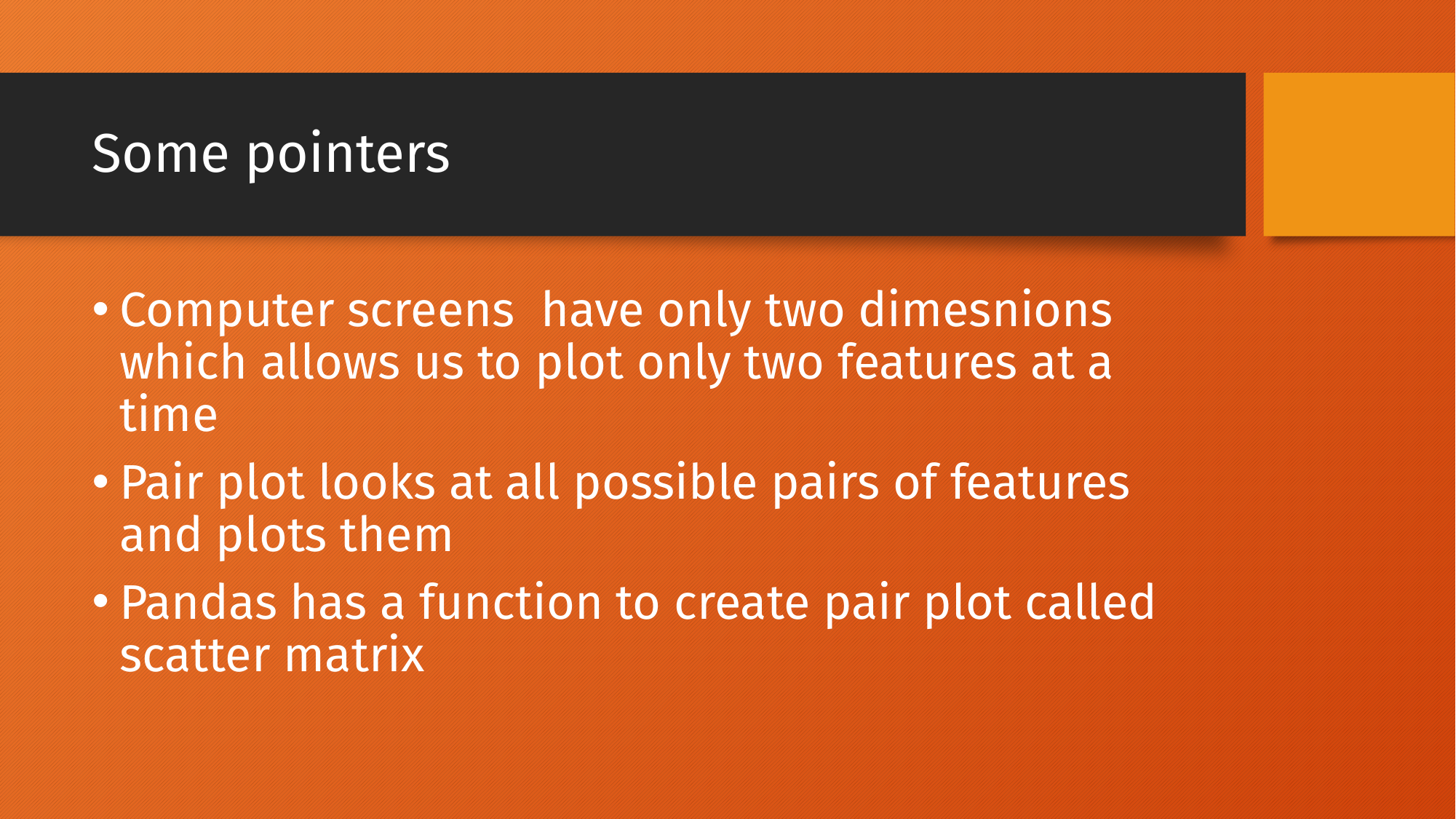

# Some pointers
Computer screens  have only two dimesnions which allows us to plot only two features at a time
Pair plot looks at all possible pairs of features and plots them
Pandas has a function to create pair plot called scatter matrix